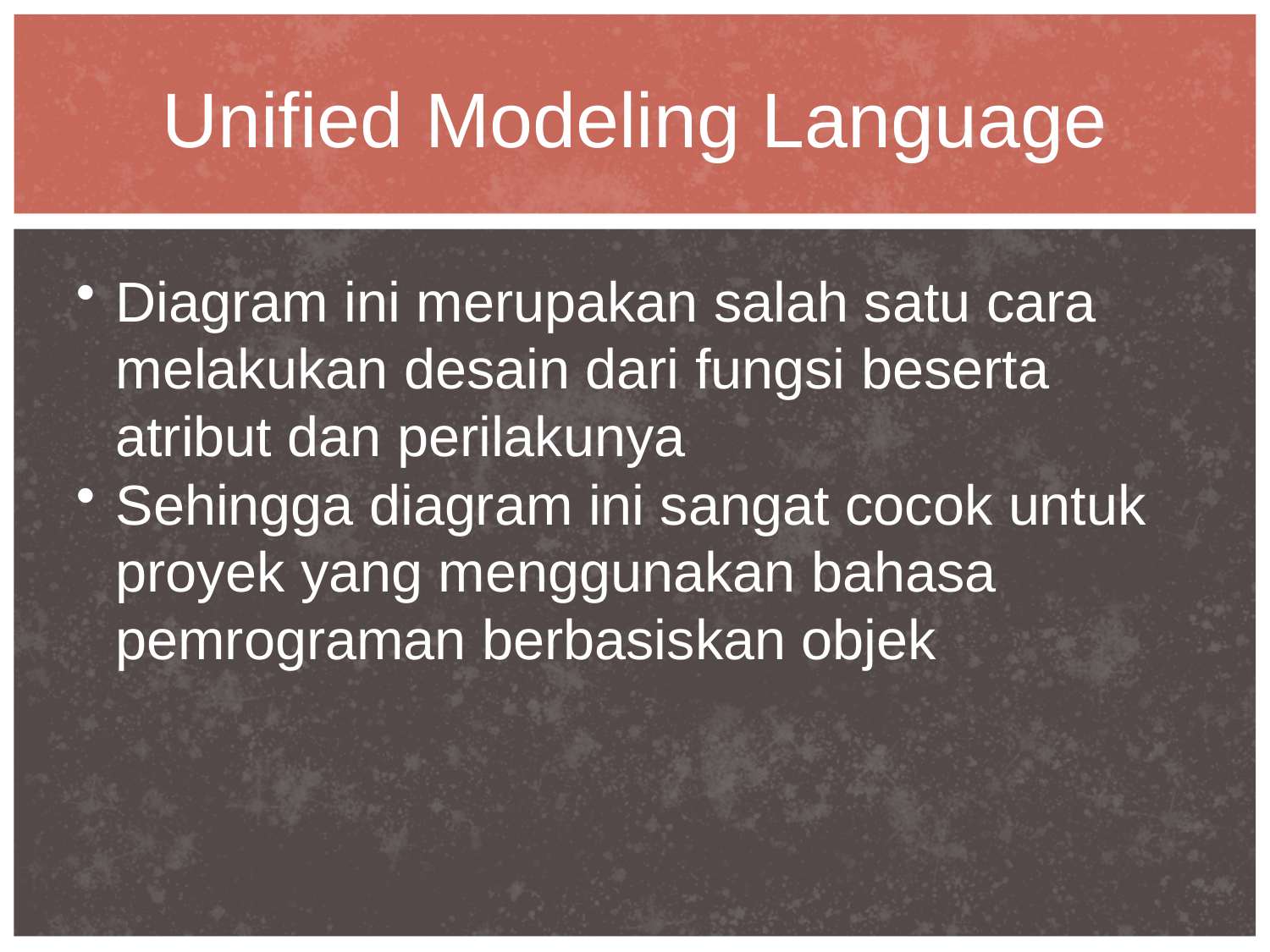

# Unified Modeling Language
Diagram ini merupakan salah satu cara melakukan desain dari fungsi beserta atribut dan perilakunya
Sehingga diagram ini sangat cocok untuk proyek yang menggunakan bahasa pemrograman berbasiskan objek